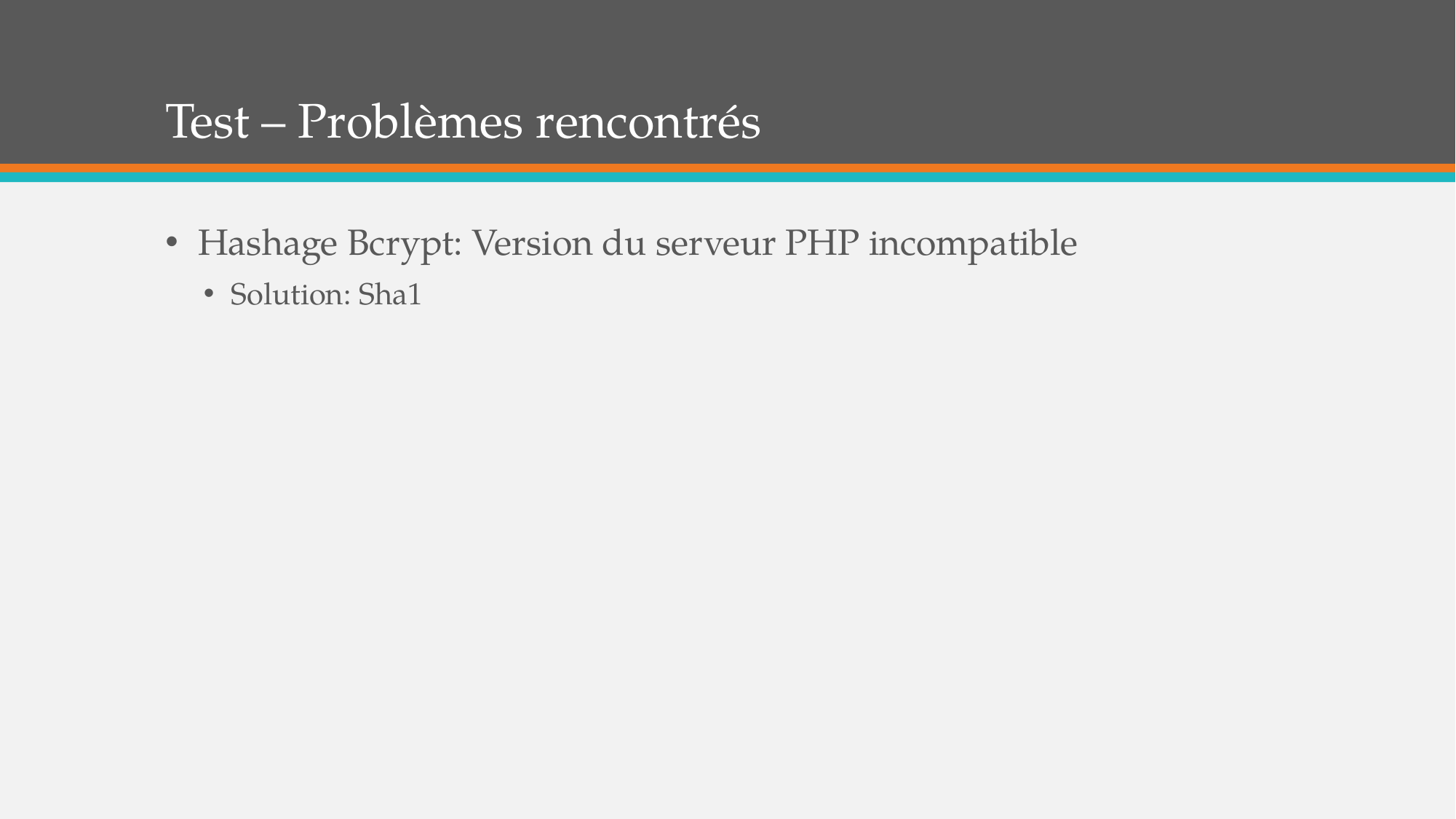

# Test – Problèmes rencontrés
Hashage Bcrypt: Version du serveur PHP incompatible
Solution: Sha1